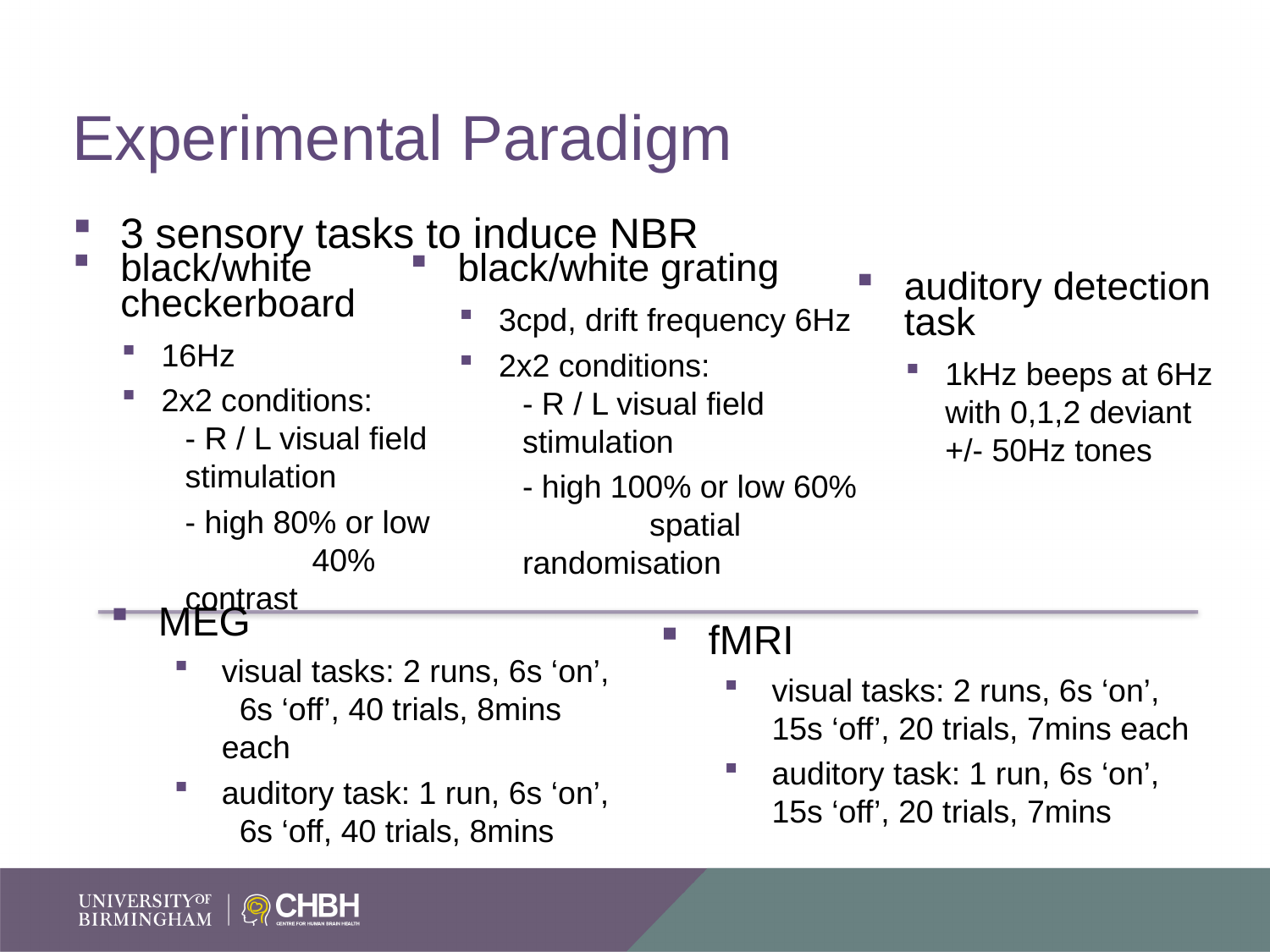

# Experimental Paradigm
3 sensory tasks to induce NBR
black/white checkerboard
16Hz
2x2 conditions:
- R / L visual field stimulation
- high 80% or low      	40% contrast
black/white grating
3cpd, drift frequency 6Hz
2x2 conditions:
- R / L visual field stimulation
- high 100% or low 60% 	spatial randomisation
auditory detection task
1kHz beeps at 6Hz with 0,1,2 deviant +/- 50Hz tones
MEG
visual tasks: 2 runs, 6s ‘on’,     6s ‘off’, 40 trials, 8mins each
auditory task: 1 run, 6s ‘on’,     6s ‘off, 40 trials, 8mins
fMRI
visual tasks: 2 runs, 6s ‘on’,   15s ‘off’, 20 trials, 7mins each
auditory task: 1 run, 6s ‘on’,   15s ‘off’, 20 trials, 7mins